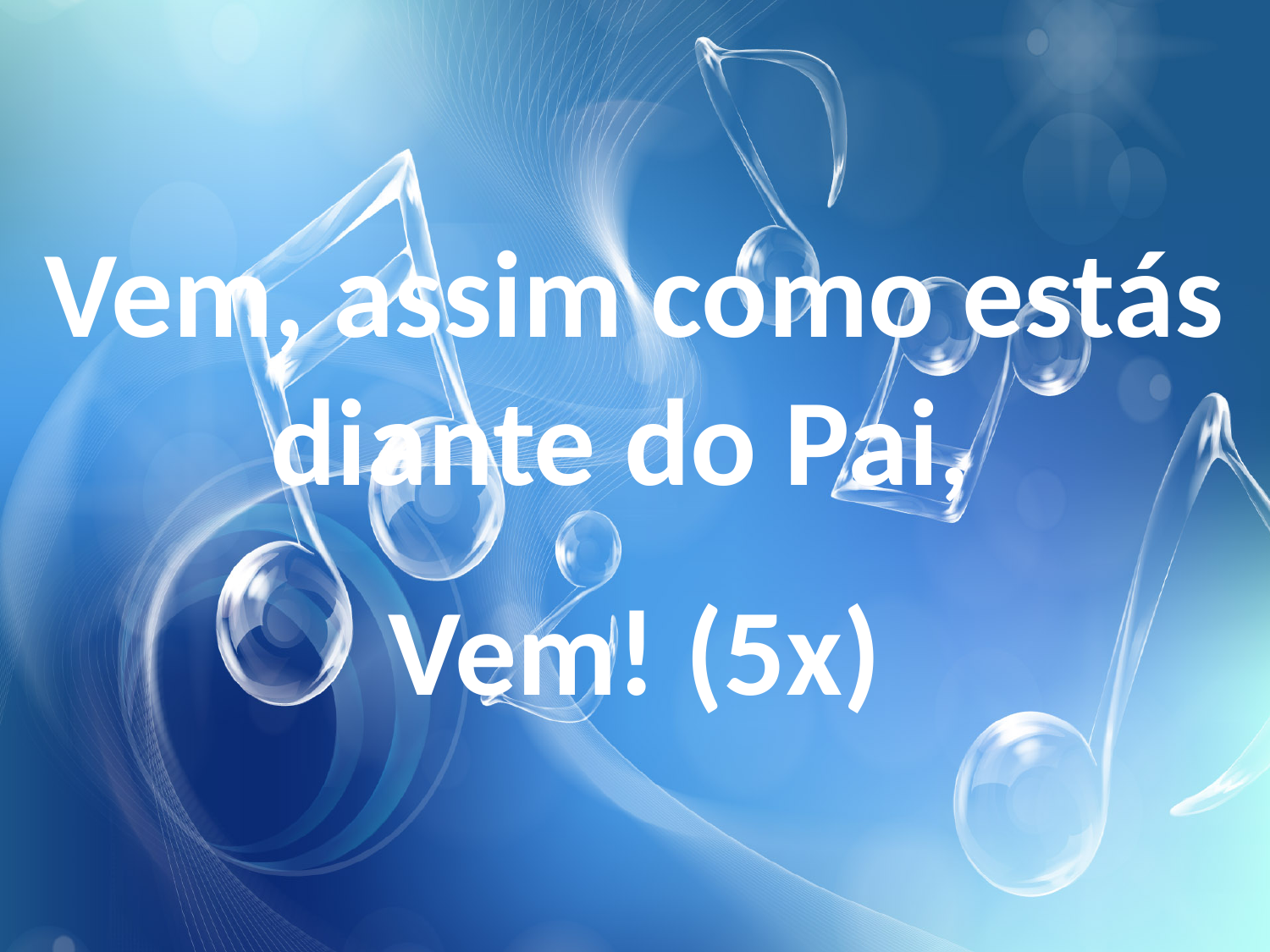

Vem, assim como estás diante do Pai,
Vem! (5x)